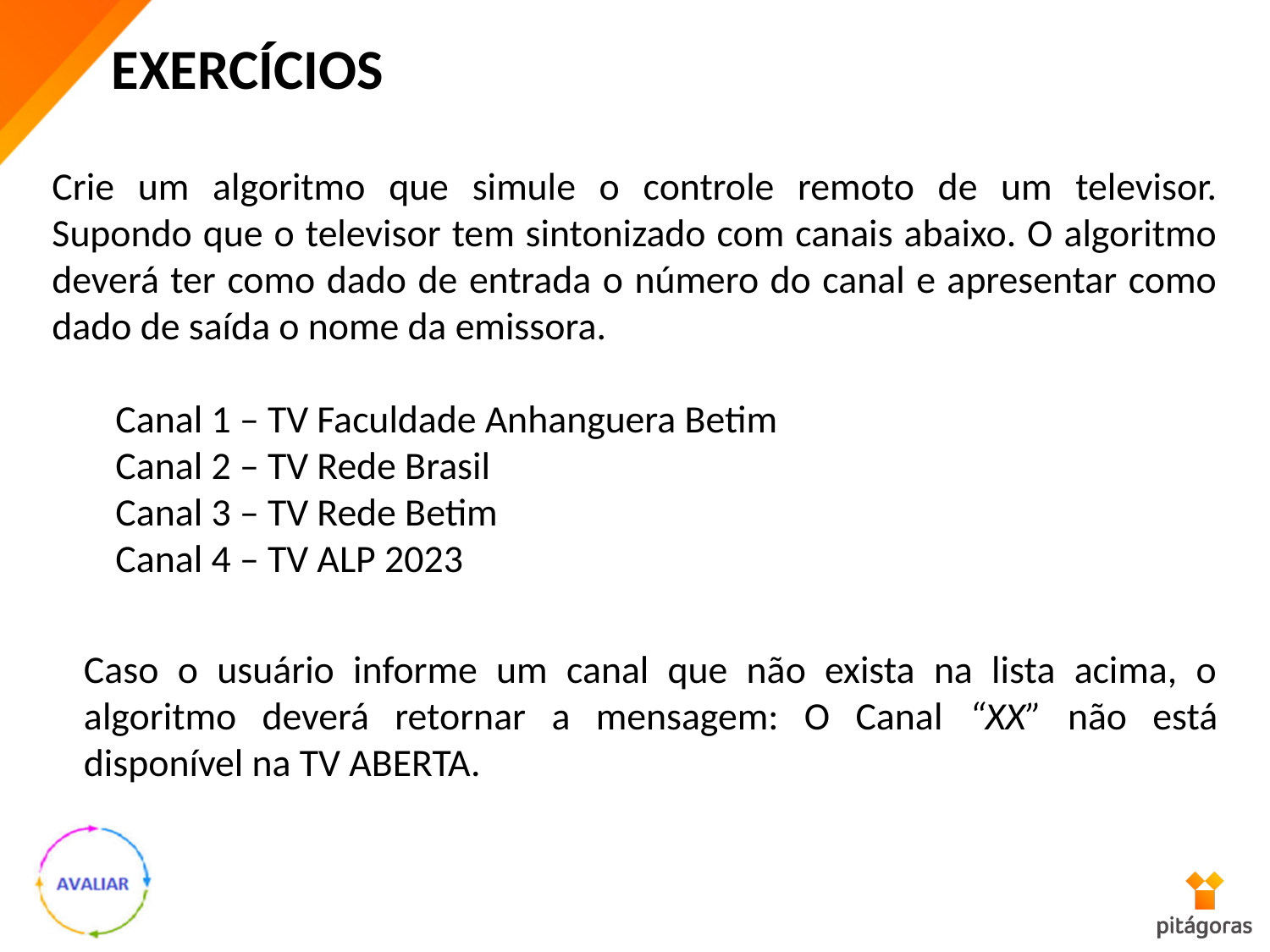

EXERCÍCIOS
Crie um algoritmo que simule o controle remoto de um televisor. Supondo que o televisor tem sintonizado com canais abaixo. O algoritmo deverá ter como dado de entrada o número do canal e apresentar como dado de saída o nome da emissora.

Canal 1 – TV Faculdade Anhanguera Betim
Canal 2 – TV Rede Brasil
Canal 3 – TV Rede Betim
Canal 4 – TV ALP 2023

Caso o usuário informe um canal que não exista na lista acima, o algoritmo deverá retornar a mensagem: O Canal “XX” não está disponível na TV ABERTA.